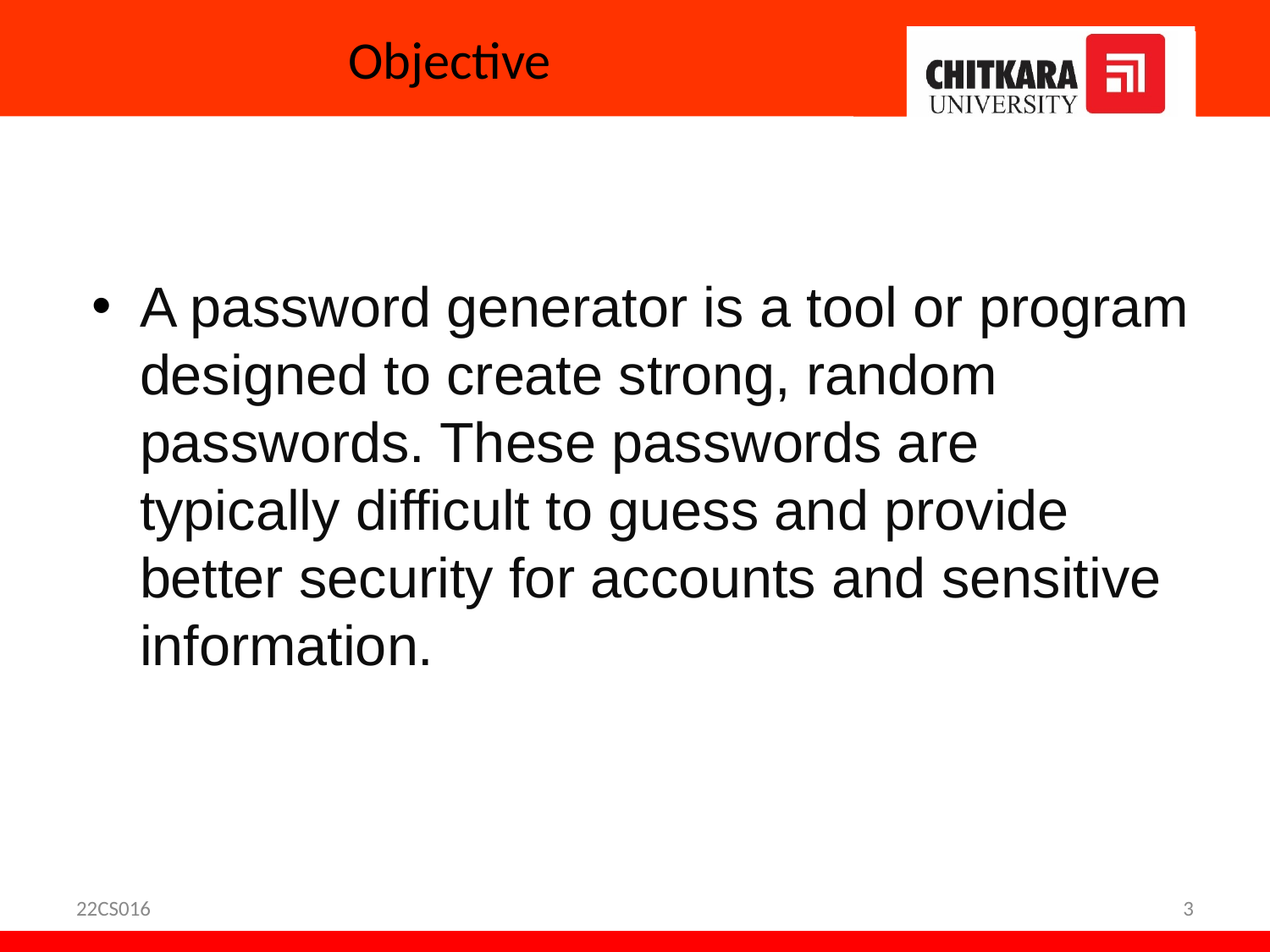

# Objective

A password generator is a tool or program designed to create strong, random passwords. These passwords are typically difficult to guess and provide better security for accounts and sensitive information.

22CS016
3